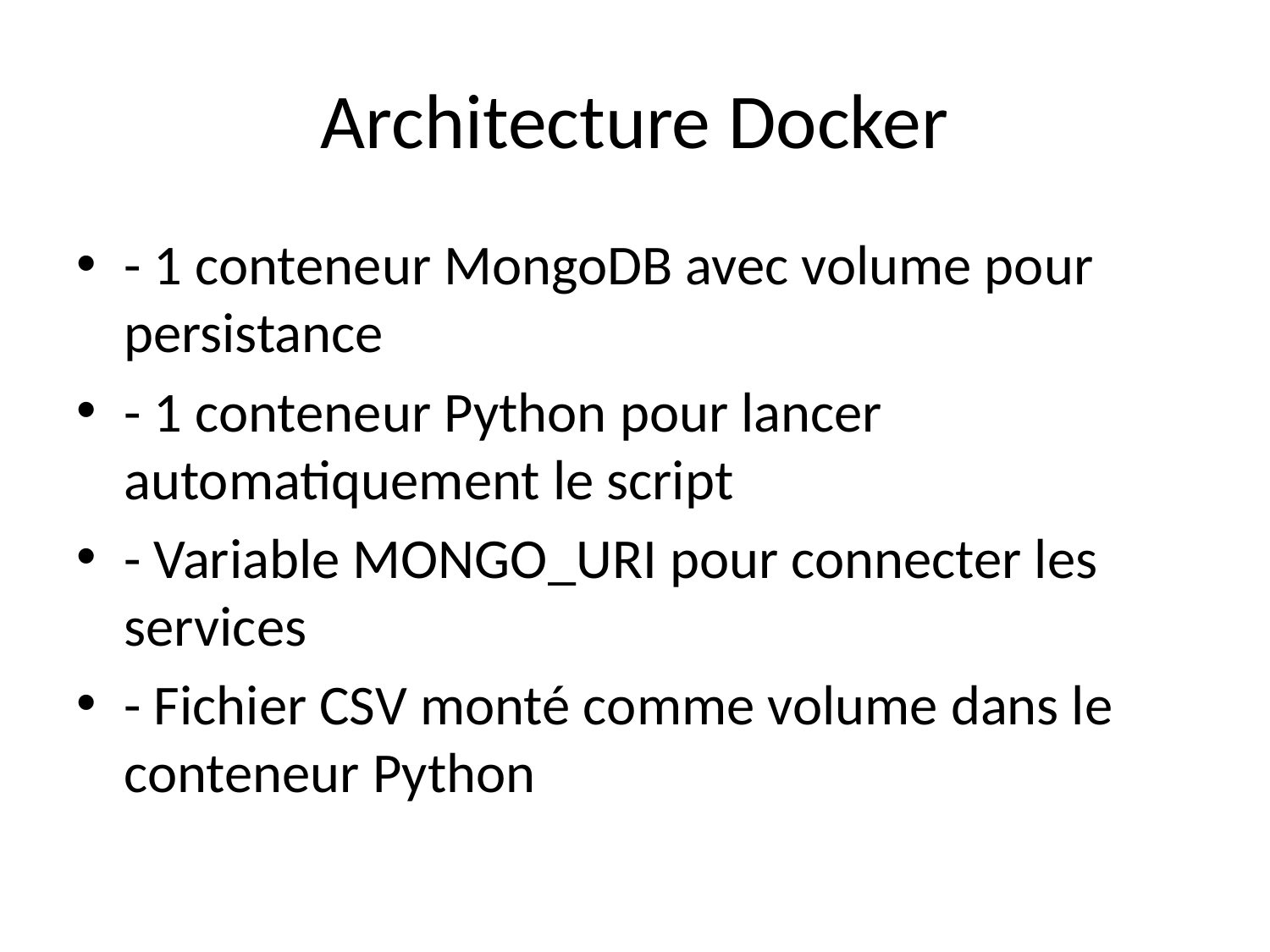

# Architecture Docker
- 1 conteneur MongoDB avec volume pour persistance
- 1 conteneur Python pour lancer automatiquement le script
- Variable MONGO_URI pour connecter les services
- Fichier CSV monté comme volume dans le conteneur Python